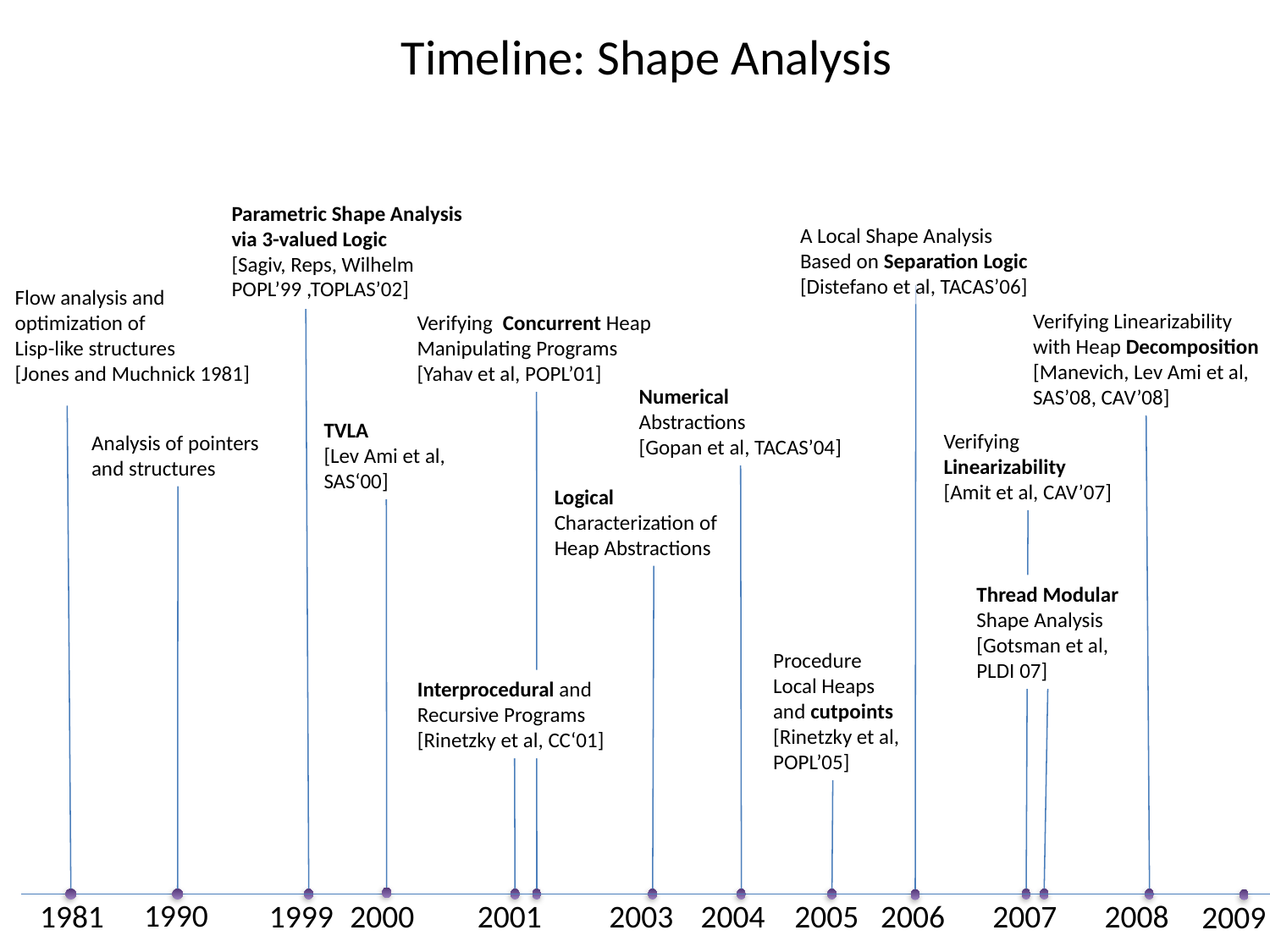

# Timeline: Shape Analysis
Parametric Shape Analysis
via 3-valued Logic
[Sagiv, Reps, Wilhelm
POPL’99 ,TOPLAS’02]
A Local Shape Analysis
Based on Separation Logic
[Distefano et al, TACAS’06]
Flow analysis and
optimization of
Lisp-like structures
[Jones and Muchnick 1981]
Verifying Linearizability
with Heap Decomposition
[Manevich, Lev Ami et al,
SAS’08, CAV’08]
Verifying  Concurrent Heap
Manipulating Programs
[Yahav et al, POPL’01]
Numerical
Abstractions
[Gopan et al, TACAS’04]
TVLA
[Lev Ami et al, SAS‘00]
Verifying
Linearizability
[Amit et al, CAV’07]
Analysis of pointers
and structures
Logical  Characterization of Heap Abstractions

Thread Modular
Shape Analysis
[Gotsman et al,
PLDI 07]
Procedure
Local Heaps
and cutpoints
[Rinetzky et al,
POPL’05]
Interprocedural and
Recursive Programs
[Rinetzky et al, CC‘01]

1990

1981
1999
2000
2001
2003
2004
2005
2006
2007
2008
2009